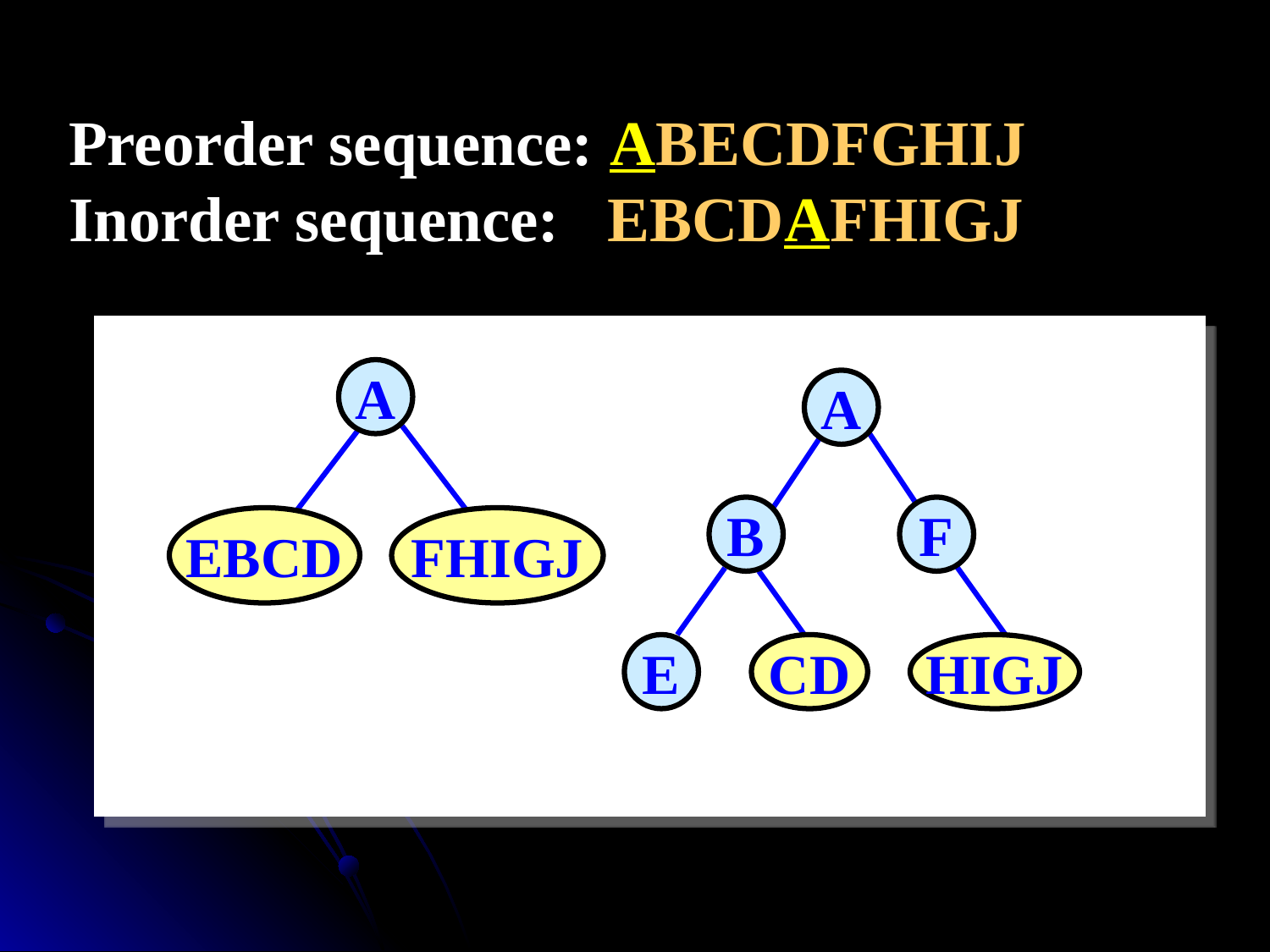

Preorder sequence: ABECDFGHIJ
Inorder sequence:   EBCDAFHIGJ

A

EBCD
FHIGJ
A

B
F

E
CD
HIGJ